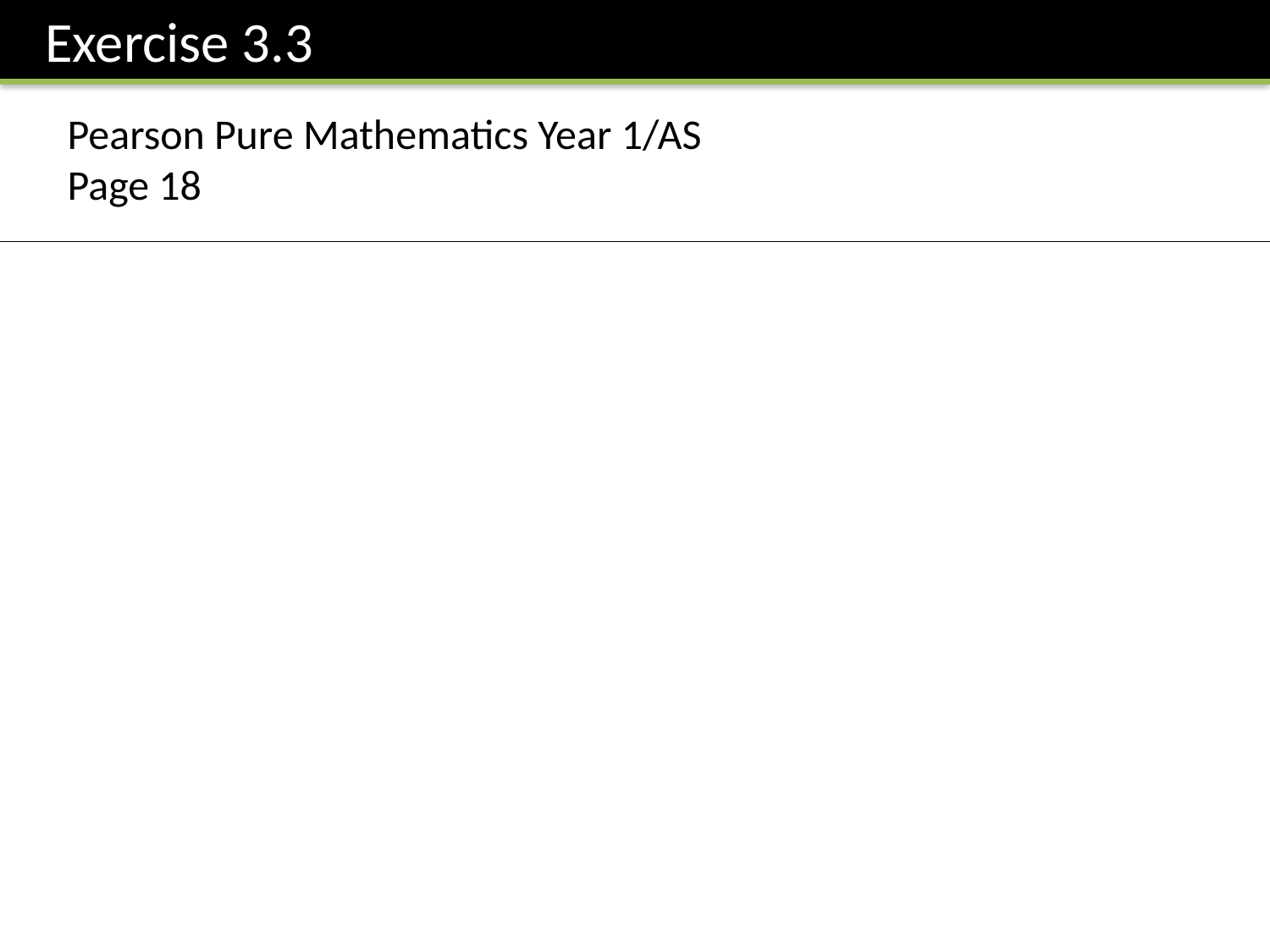

Exercise 3.3
Pearson Pure Mathematics Year 1/AS
Page 18